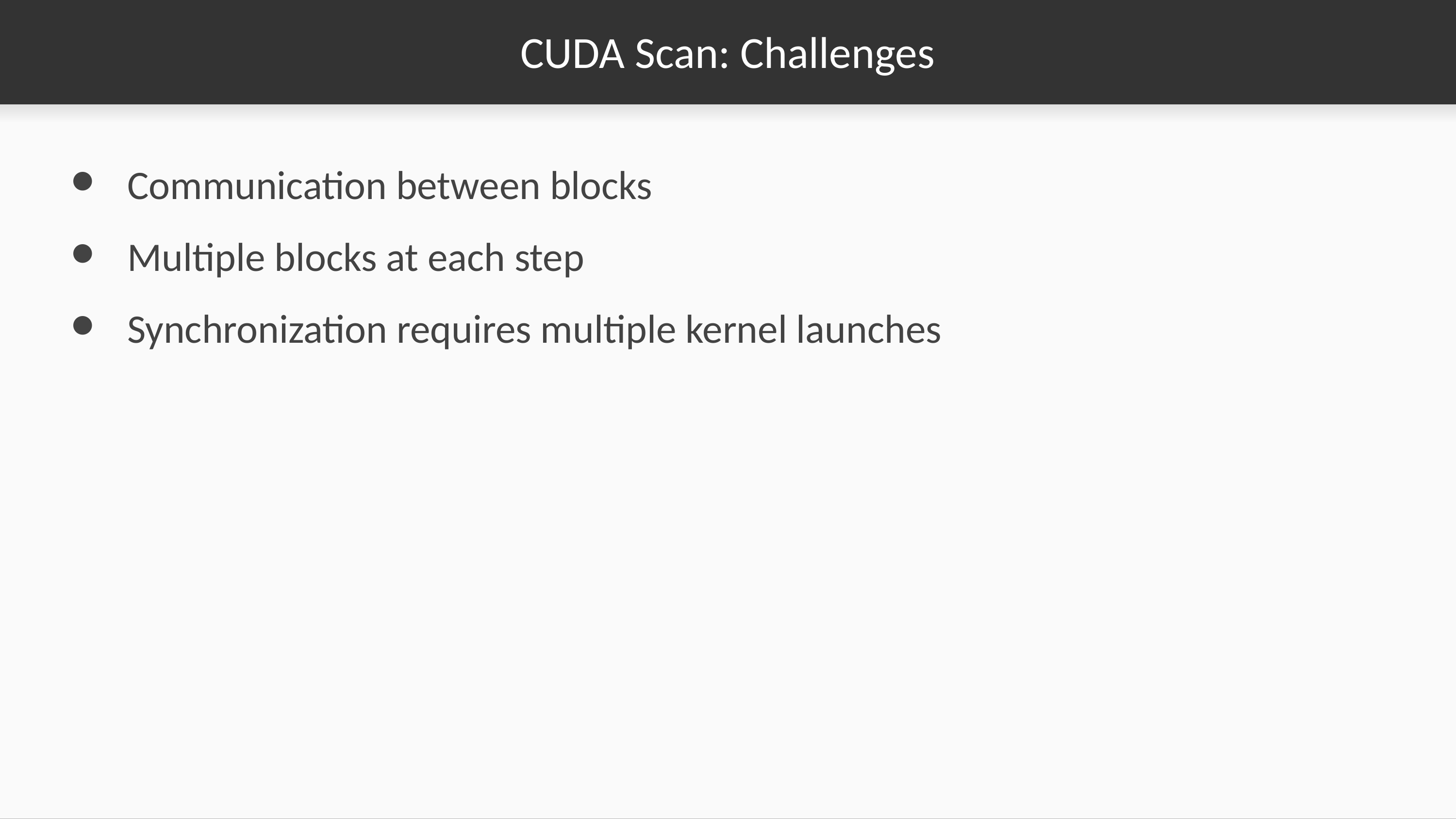

# CUDA Scan: Challenges
Communication between blocks
Multiple blocks at each step
Synchronization requires multiple kernel launches